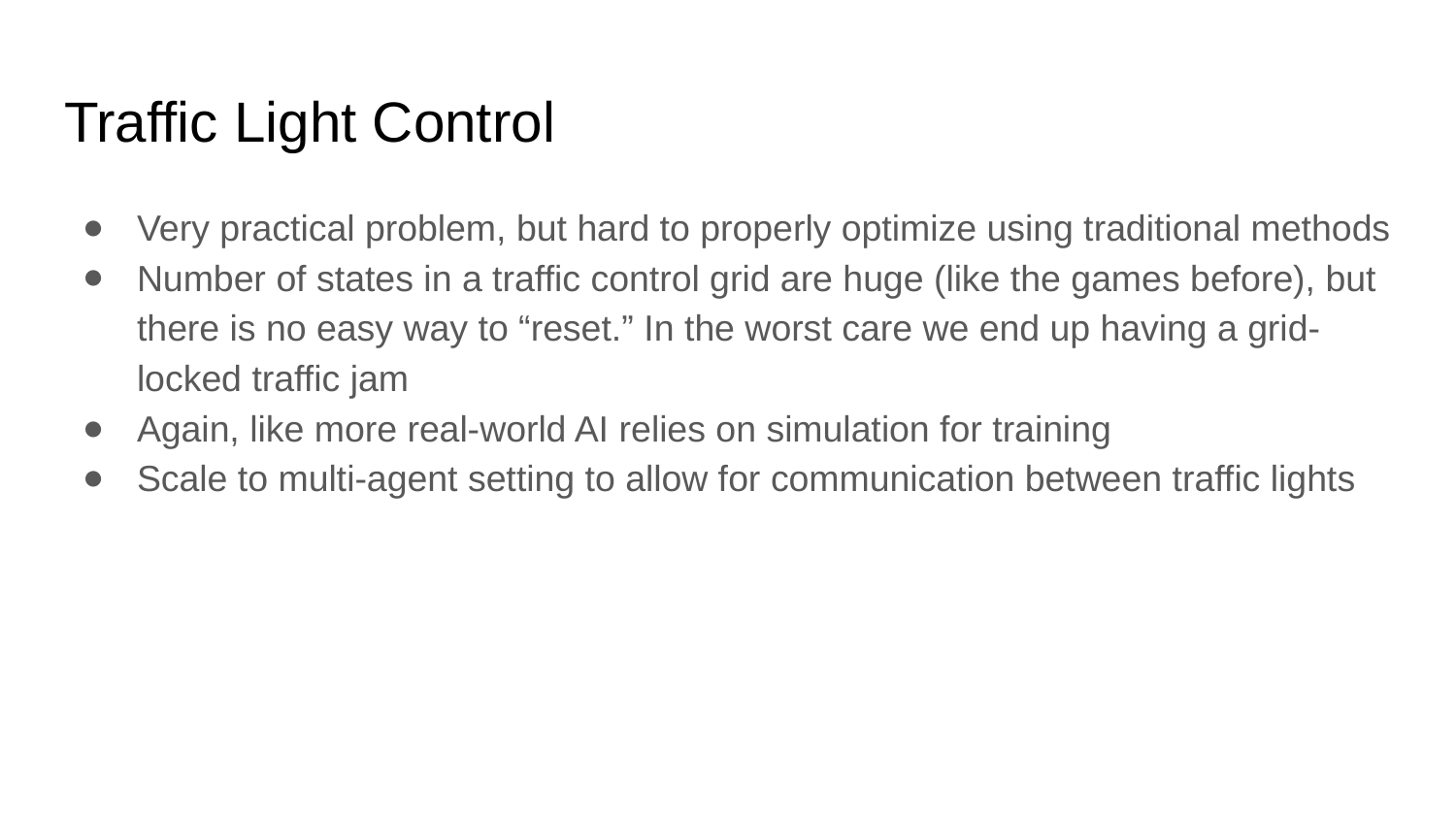

# Traffic Light Control
Very practical problem, but hard to properly optimize using traditional methods
Number of states in a traffic control grid are huge (like the games before), but there is no easy way to “reset.” In the worst care we end up having a grid-locked traffic jam
Again, like more real-world AI relies on simulation for training
Scale to multi-agent setting to allow for communication between traffic lights